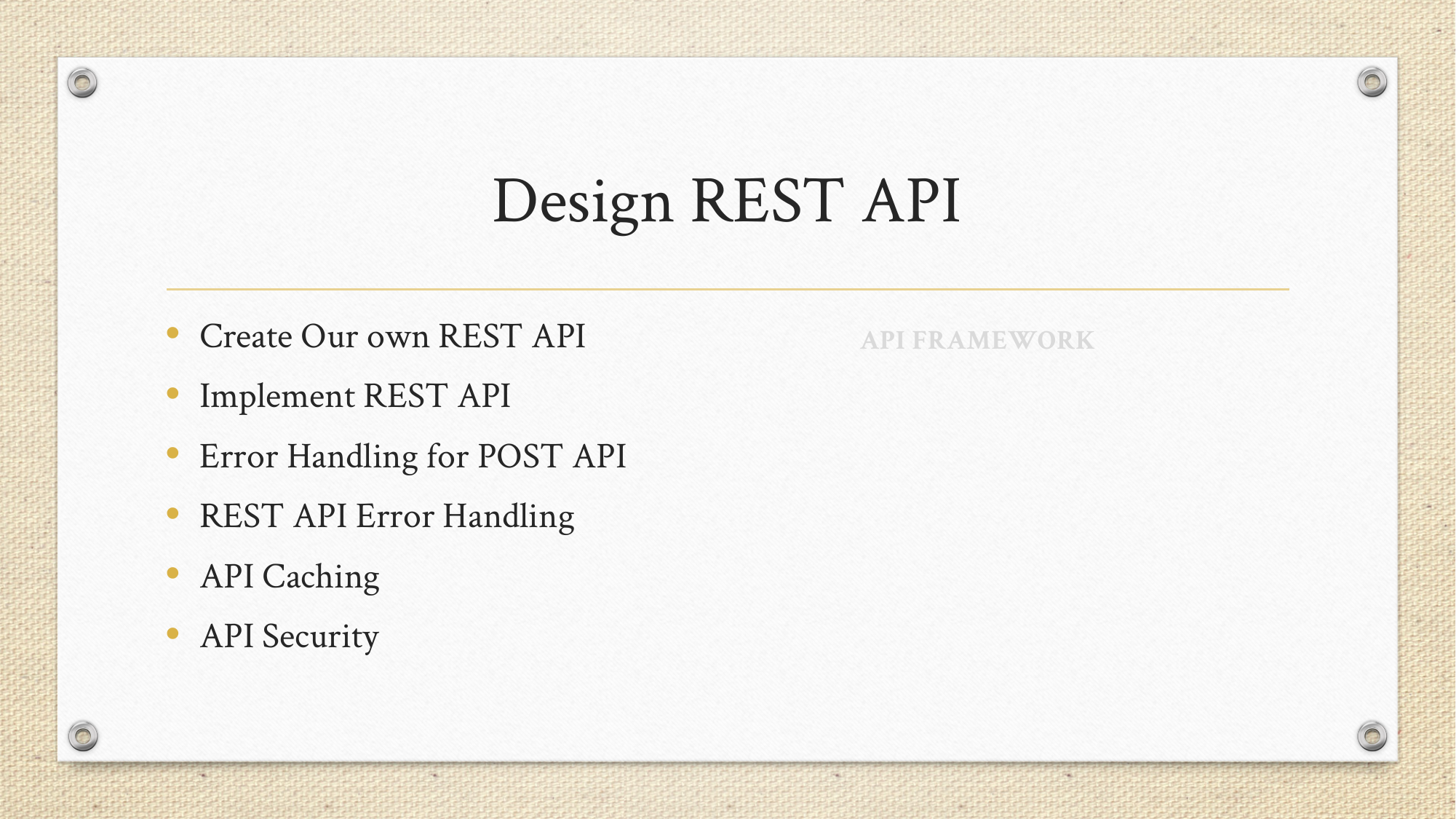

# Design REST API
Create Our own REST API
Implement REST API
Error Handling for POST API
REST API Error Handling
API Caching
API Security
API FRAMEWORK